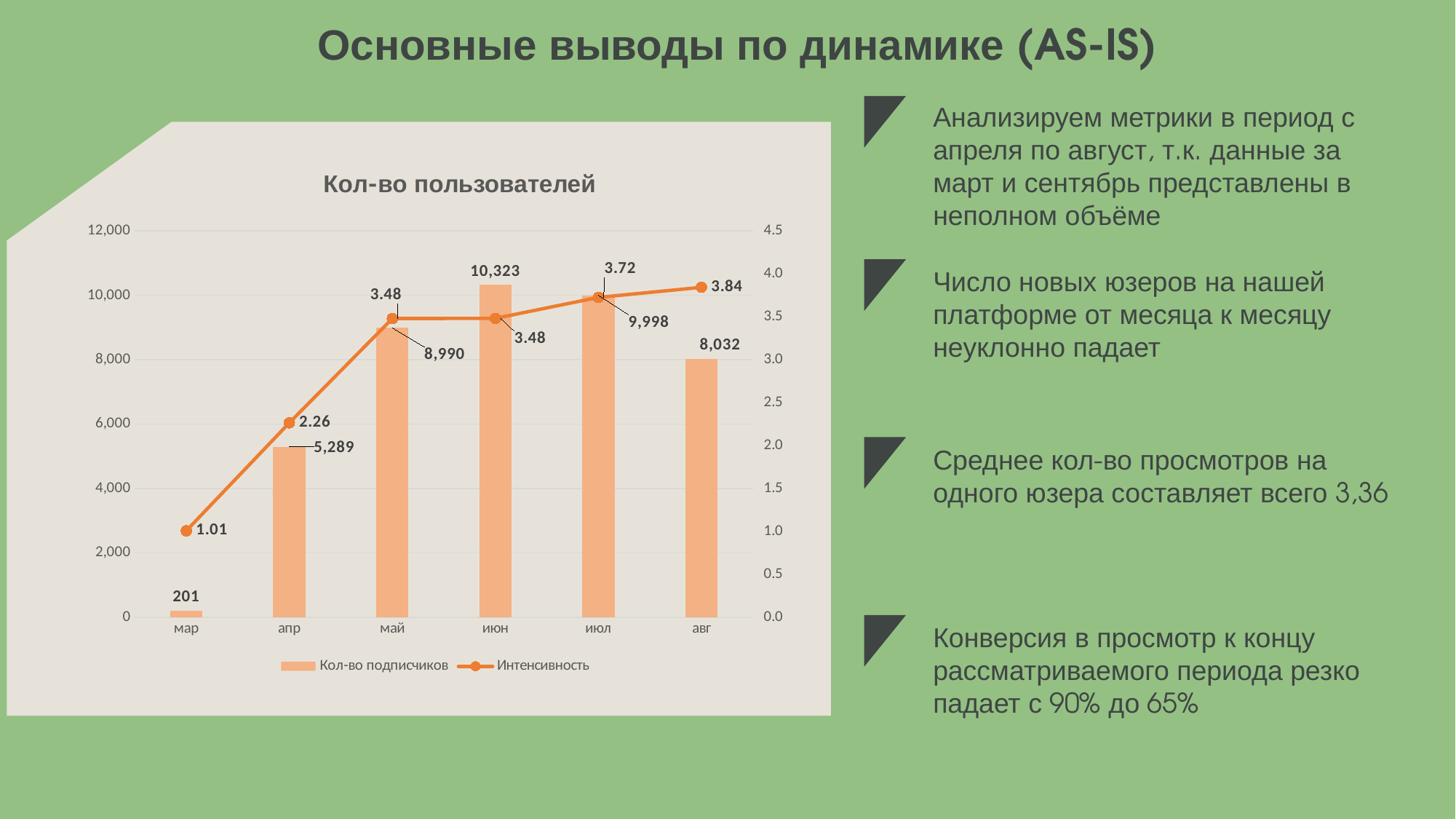

Основные выводы по динамике (AS-IS)
Анализируем метрики в период с апреля по август, т.к. данные за март и сентябрь представлены в неполном объёме

### Chart: Кол-во пользователей

| Category |  |  |
|---|---|---|
| мар | 201.0 | 1.0060975609756098 |
| апр | 5289.0 | 2.263324121594947 |
| май | 8990.169189065313 | 3.478311296682904 |
| июн | 10322.717485852865 | 3.4800359353164305 |
| июл | 9998.494051828426 | 3.7243704562216835 |
| авг | 8032.195608864745 | 3.841711229946524 |
Число новых юзеров на нашей платформе от месяца к месяцу неуклонно падает

Среднее кол-во просмотров на одного юзера составляет всего 3,36

Конверсия в просмотр к концу рассматриваемого периода резко падает с 90% до 65%